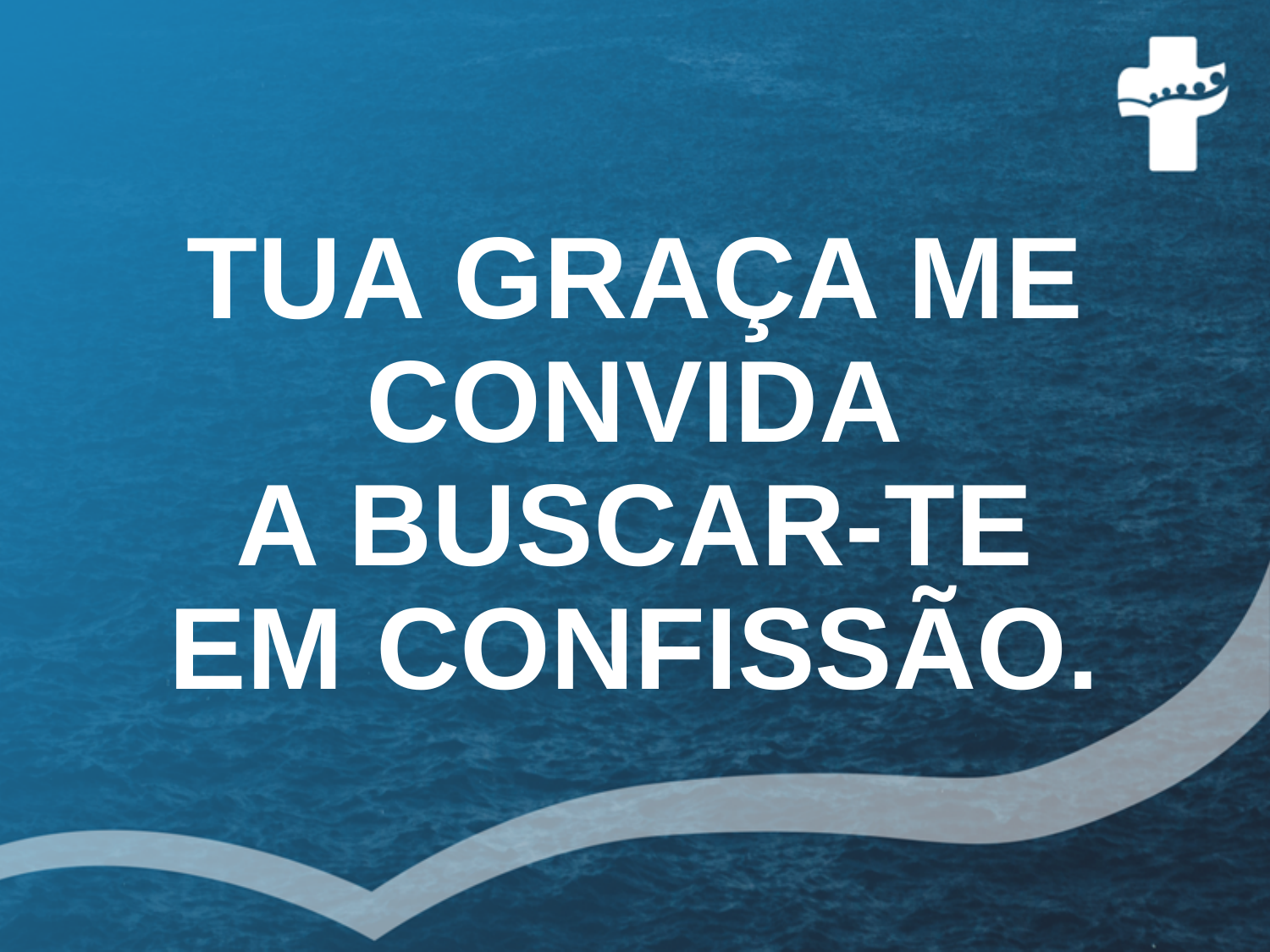

# TUA GRAÇA ME CONVIDA A BUSCAR-TE EM CONFISSÃO.